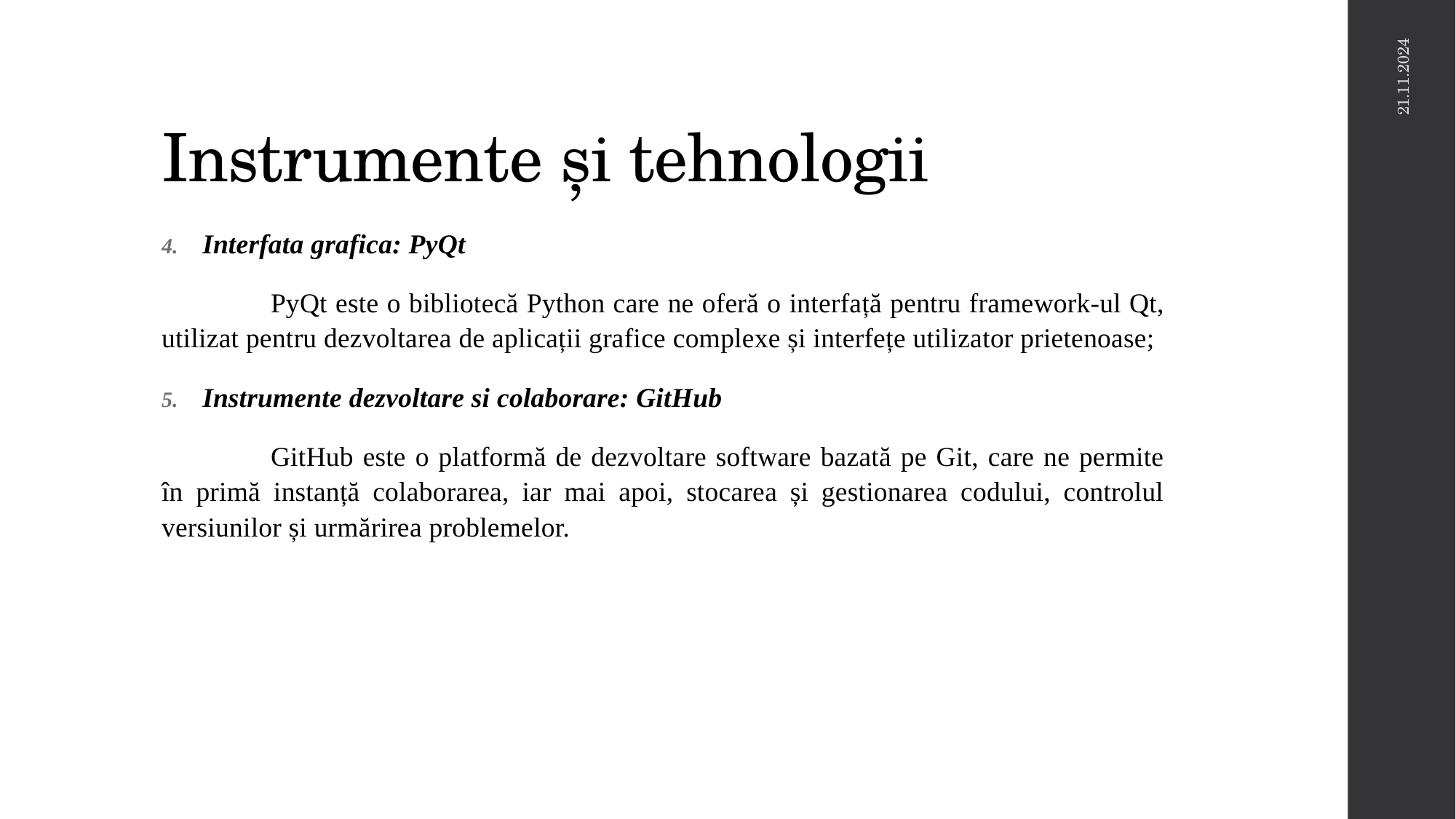

# Instrumente și tehnologii
21.11.2024
Interfata grafica: PyQt
	PyQt este o bibliotecă Python care ne oferă o interfață pentru framework-ul Qt, utilizat pentru dezvoltarea de aplicații grafice complexe și interfețe utilizator prietenoase;
Instrumente dezvoltare si colaborare: GitHub
	GitHub este o platformă de dezvoltare software bazată pe Git, care ne permite în primă instanță colaborarea, iar mai apoi, stocarea și gestionarea codului, controlul versiunilor și urmărirea problemelor.